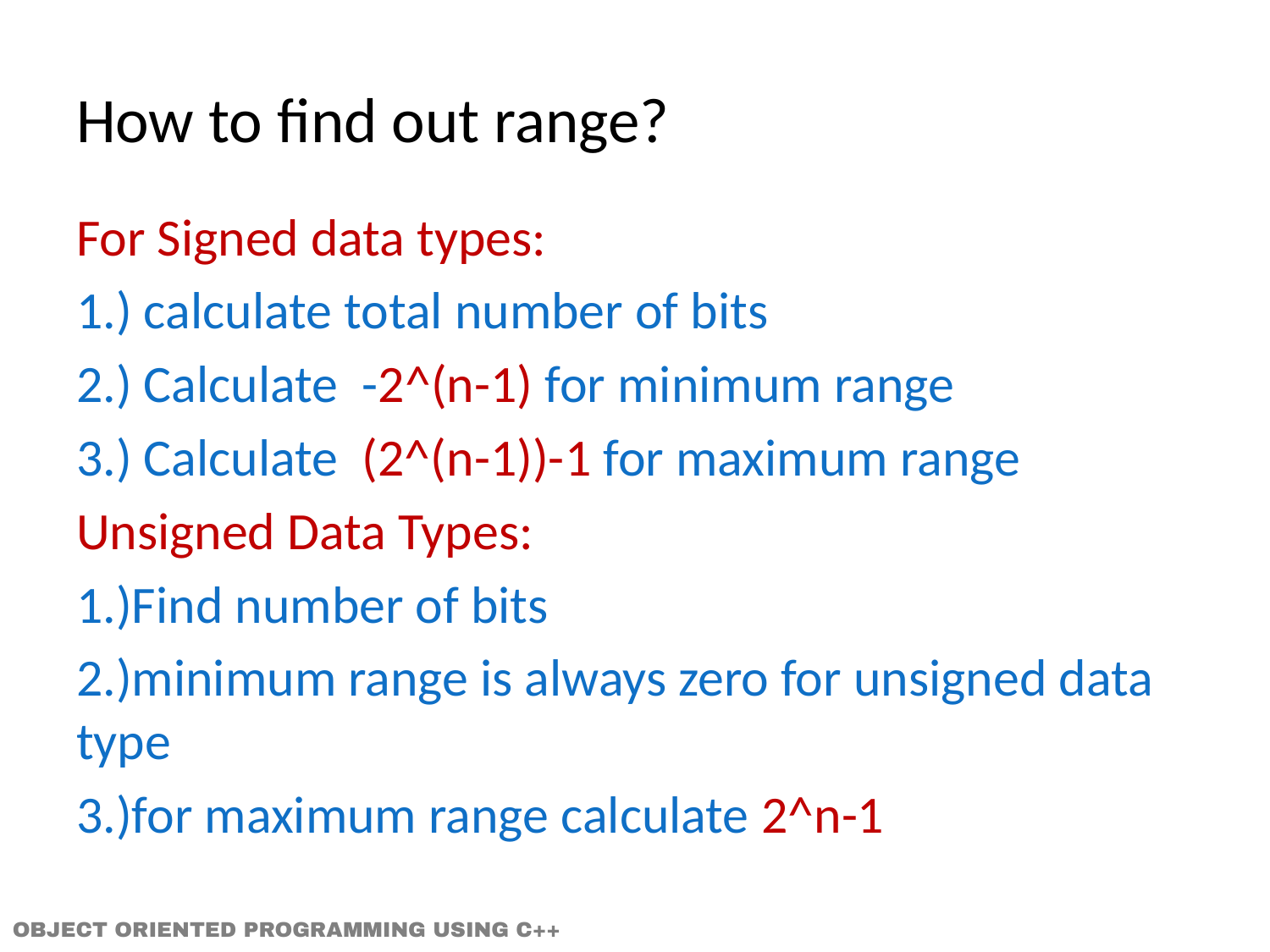

How to find out range?
For Signed data types:
1.) calculate total number of bits
2.) Calculate  -2^(n-1) for minimum range
3.) Calculate  (2^(n-1))-1 for maximum range
Unsigned Data Types:
1.)Find number of bits
2.)minimum range is always zero for unsigned data type
3.)for maximum range calculate 2^n-1